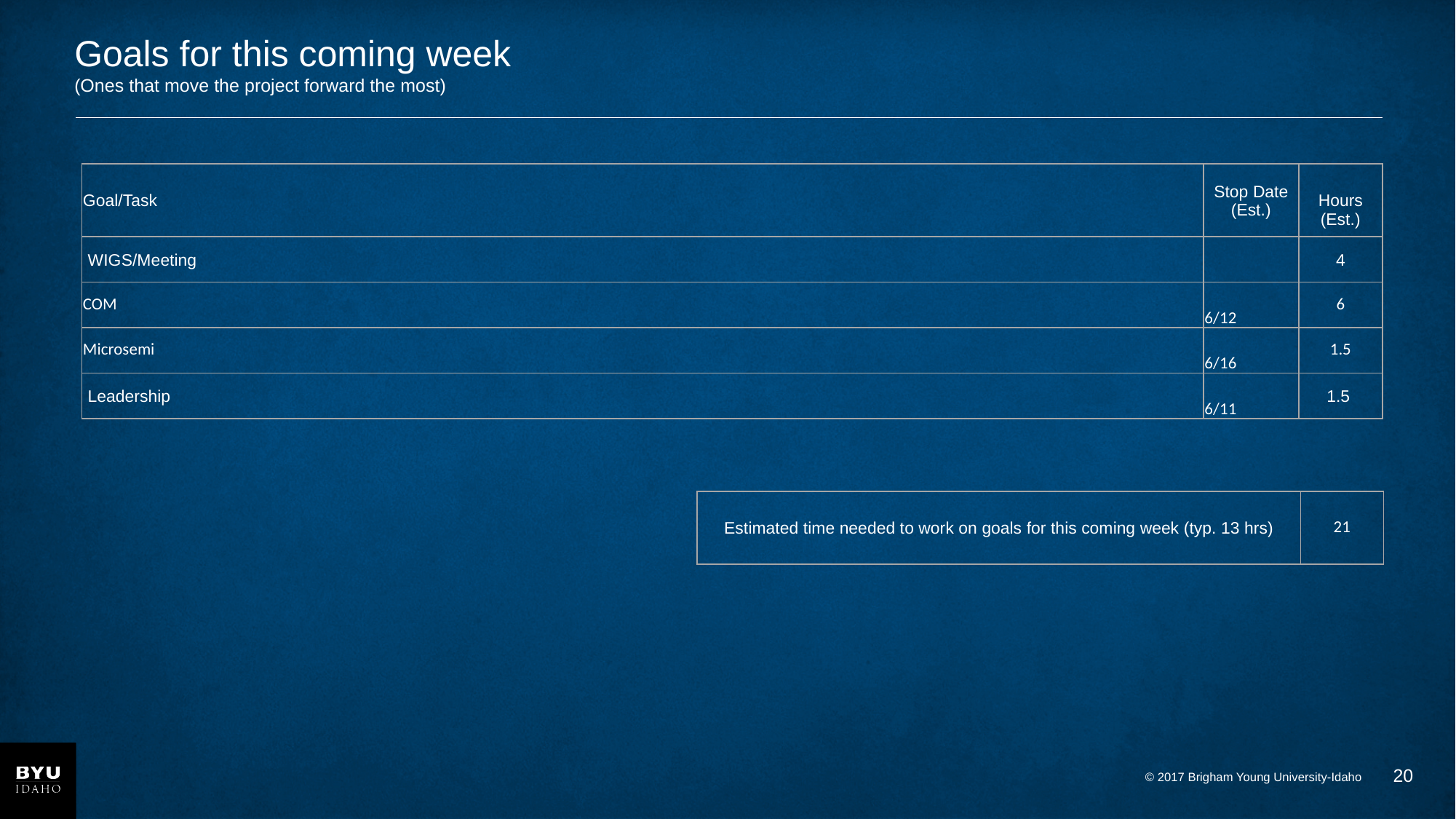

# Goals for this coming week (Ones that move the project forward the most)
| Goal/Task | Stop Date (Est.) | Hours (Est.) |
| --- | --- | --- |
| WIGS/Meeting |  | 4 |
| COM | 6/12 | 6 |
| Microsemi | 6/16 | 1.5 |
| Leadership | 6/11 | 1.5 |
| Estimated time needed to work on goals for this coming week (typ. 13 hrs) | 21 |
| --- | --- |